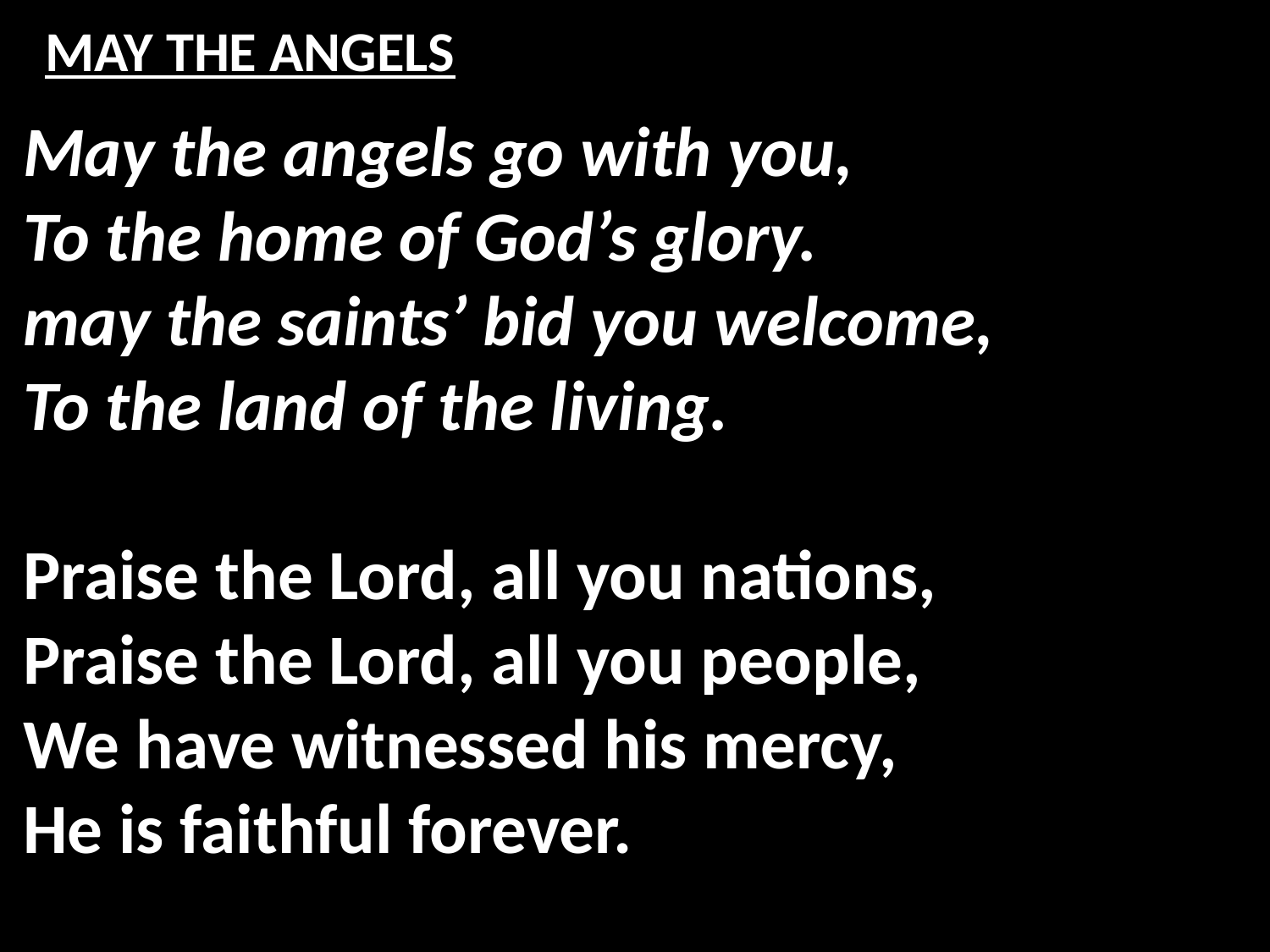

# MAY THE ANGELS
May the angels go with you,
To the home of God’s glory.
may the saints’ bid you welcome,
To the land of the living.

Praise the Lord, all you nations,
Praise the Lord, all you people,
We have witnessed his mercy,
He is faithful forever.